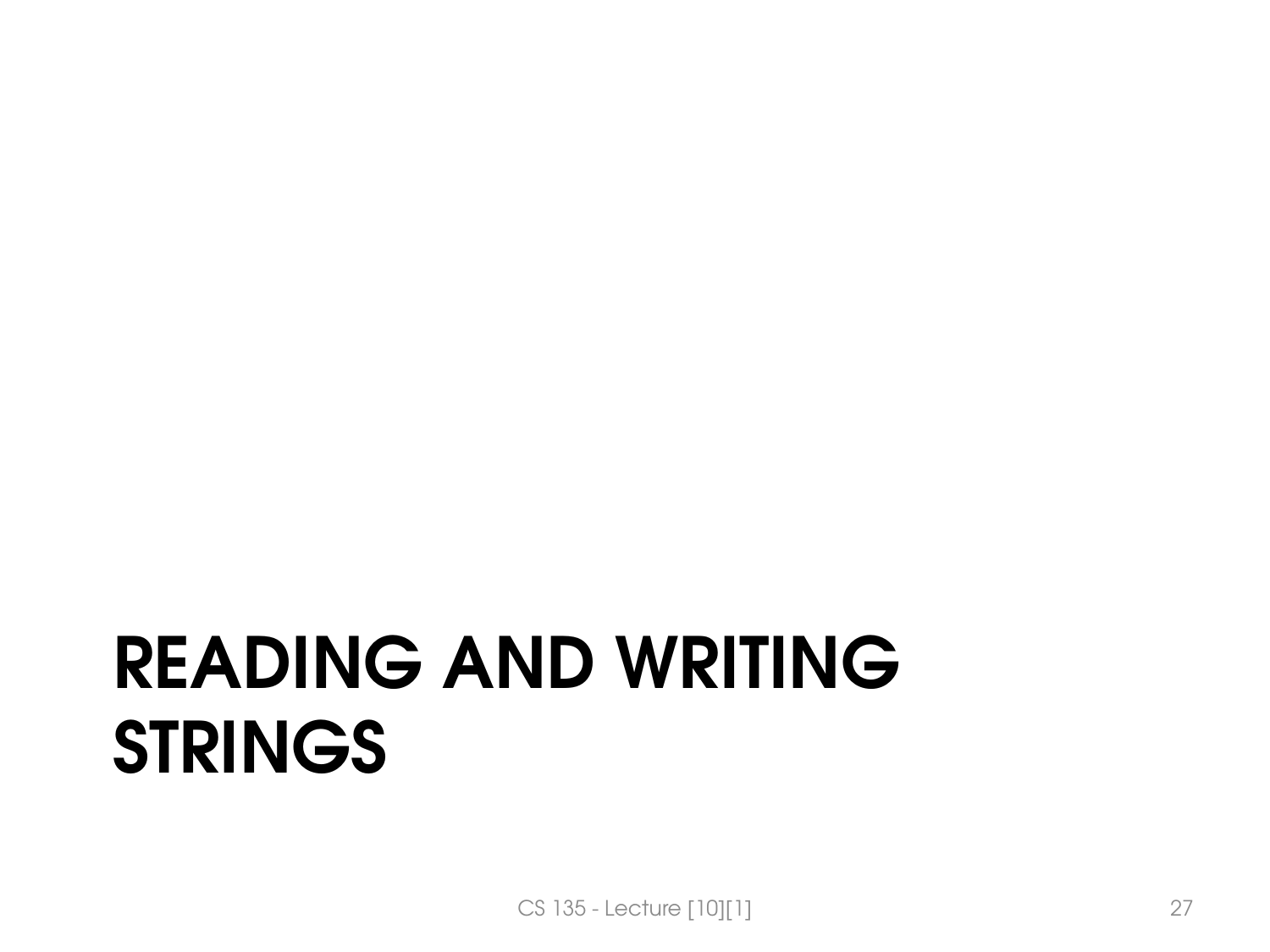

# Reading and writing strings
CS 135 - Lecture [10][1]
27